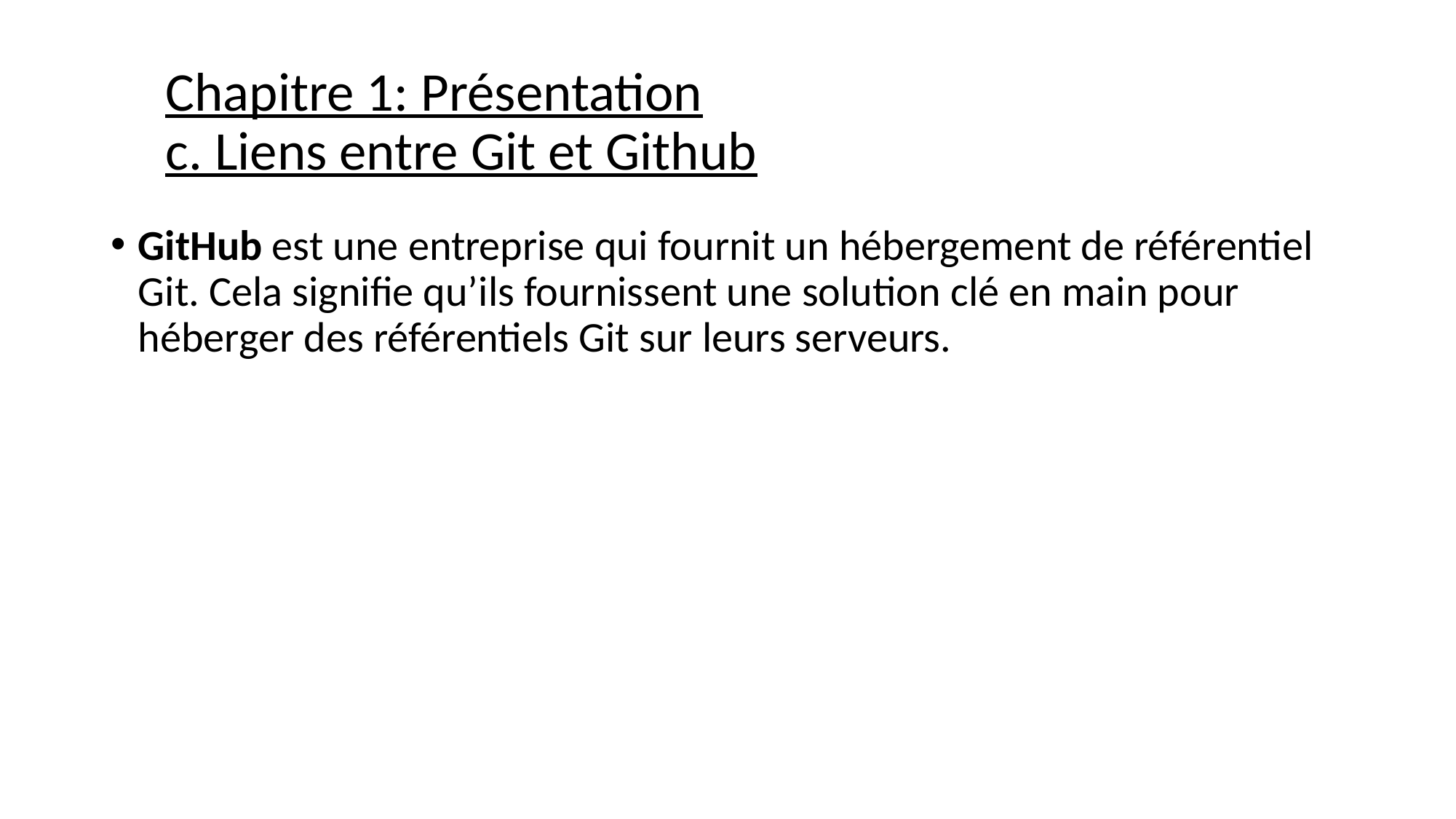

# Chapitre 1: Présentation c. Liens entre Git et Github
GitHub est une entreprise qui fournit un hébergement de référentiel Git. Cela signifie qu’ils fournissent une solution clé en main pour héberger des référentiels Git sur leurs serveurs.